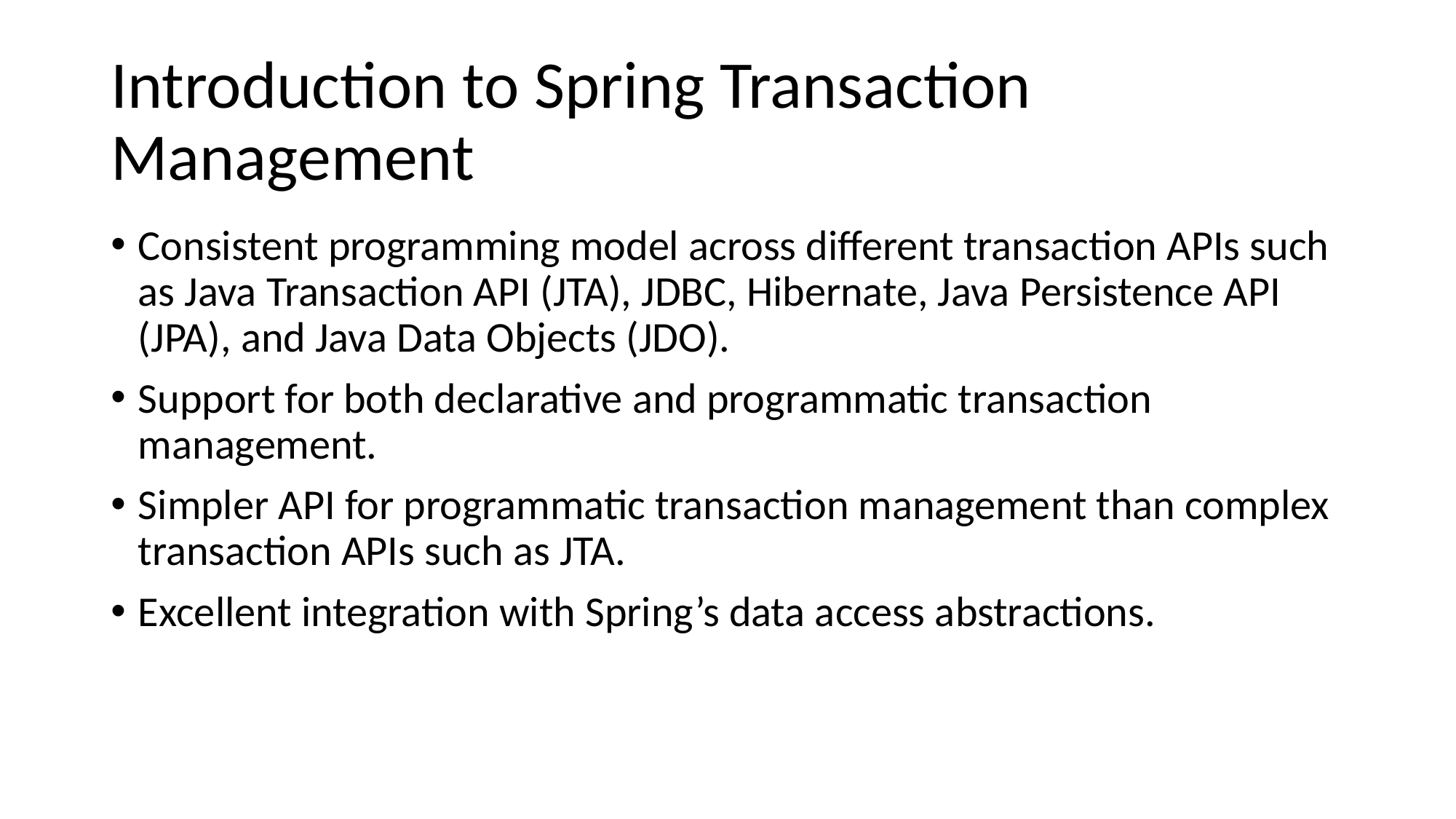

# Introduction to Spring Transaction Management
Consistent programming model across different transaction APIs such as Java Transaction API (JTA), JDBC, Hibernate, Java Persistence API (JPA), and Java Data Objects (JDO).
Support for both declarative and programmatic transaction management.
Simpler API for programmatic transaction management than complex transaction APIs such as JTA.
Excellent integration with Spring’s data access abstractions.